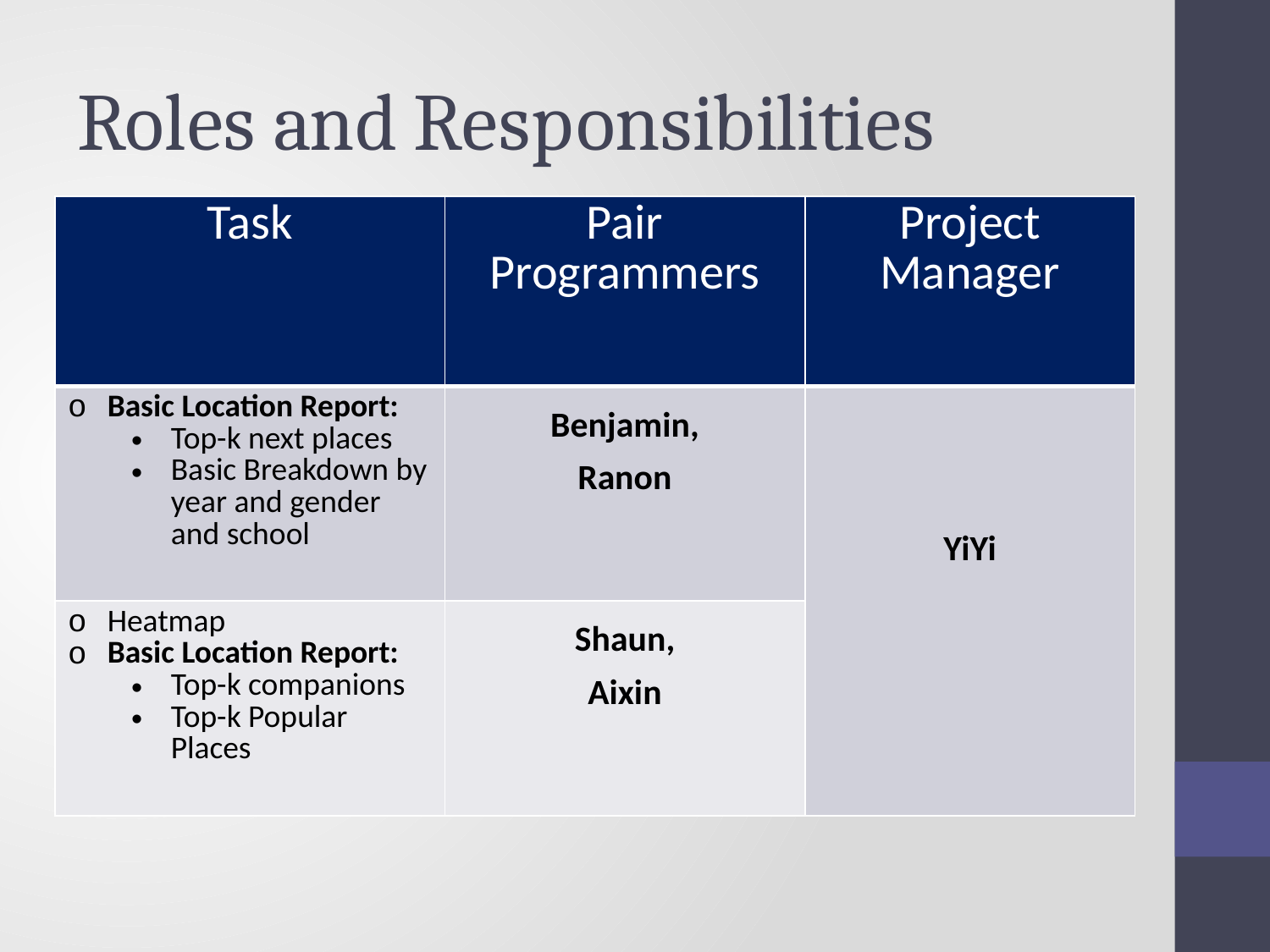

# Roles and Responsibilities
| Task | Pair Programmers | Project Manager |
| --- | --- | --- |
| Basic Location Report: Top-k next places Basic Breakdown by year and gender and school | Benjamin, Ranon | YiYi |
| Heatmap Basic Location Report: Top-k companions Top-k Popular Places | Shaun, Aixin |  |